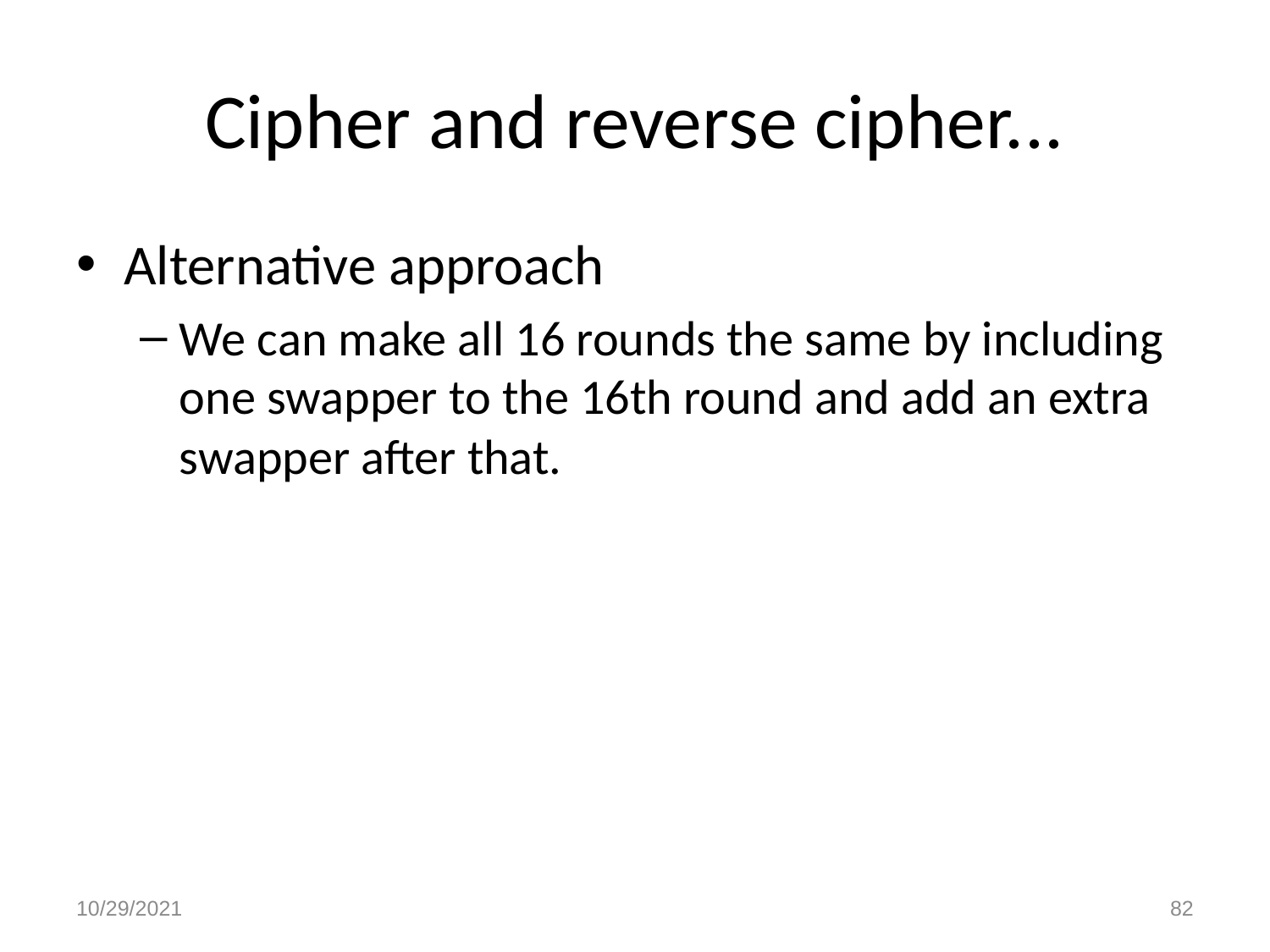

# Cipher and reverse cipher...
Alternative approach
We can make all 16 rounds the same by including one swapper to the 16th round and add an extra swapper after that.

10/29/2021
82